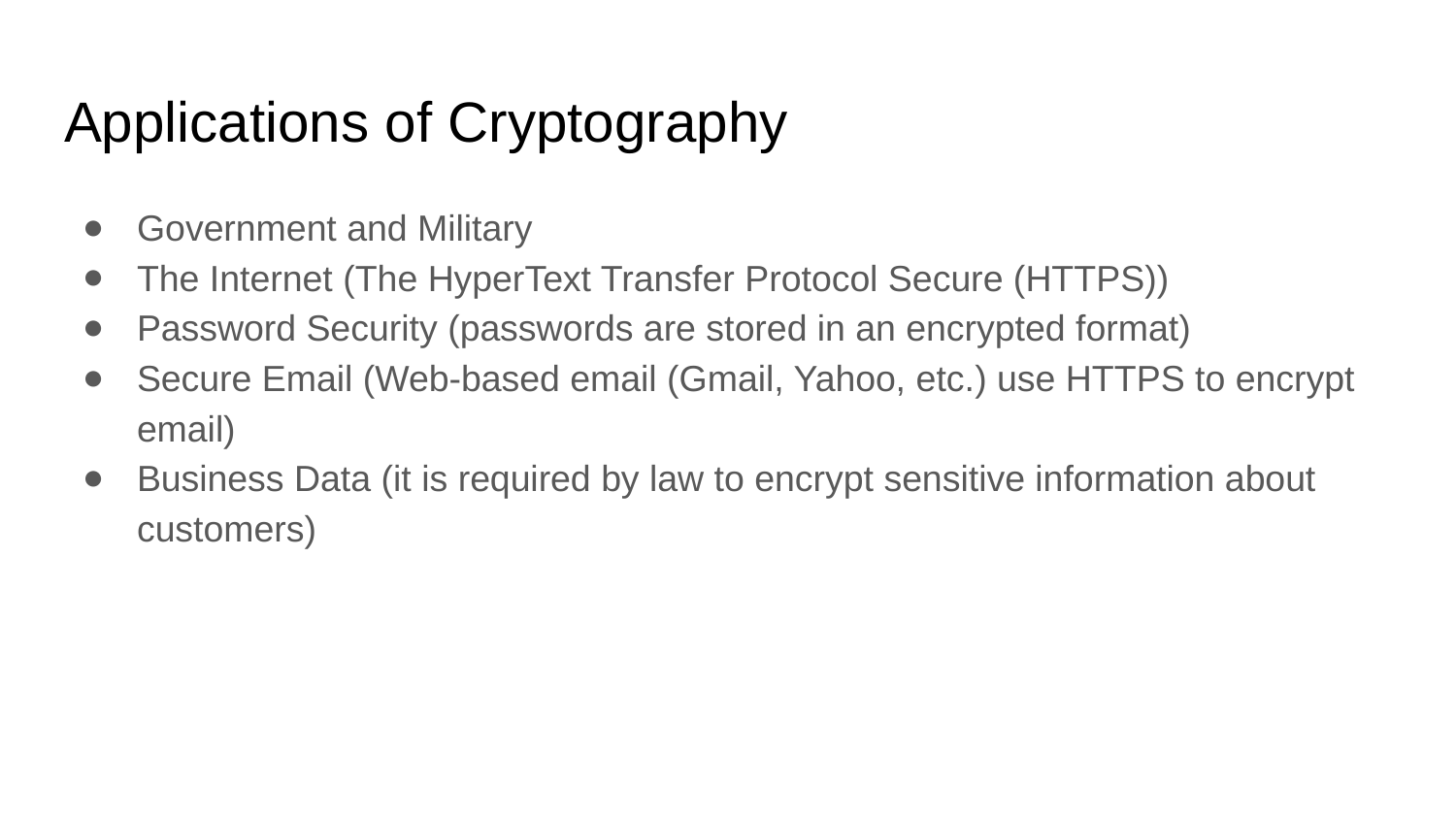

# Applications of Cryptography
Government and Military
The Internet (The HyperText Transfer Protocol Secure (HTTPS))
Password Security (passwords are stored in an encrypted format)
Secure Email (Web-based email (Gmail, Yahoo, etc.) use HTTPS to encrypt email)
Business Data (it is required by law to encrypt sensitive information about customers)